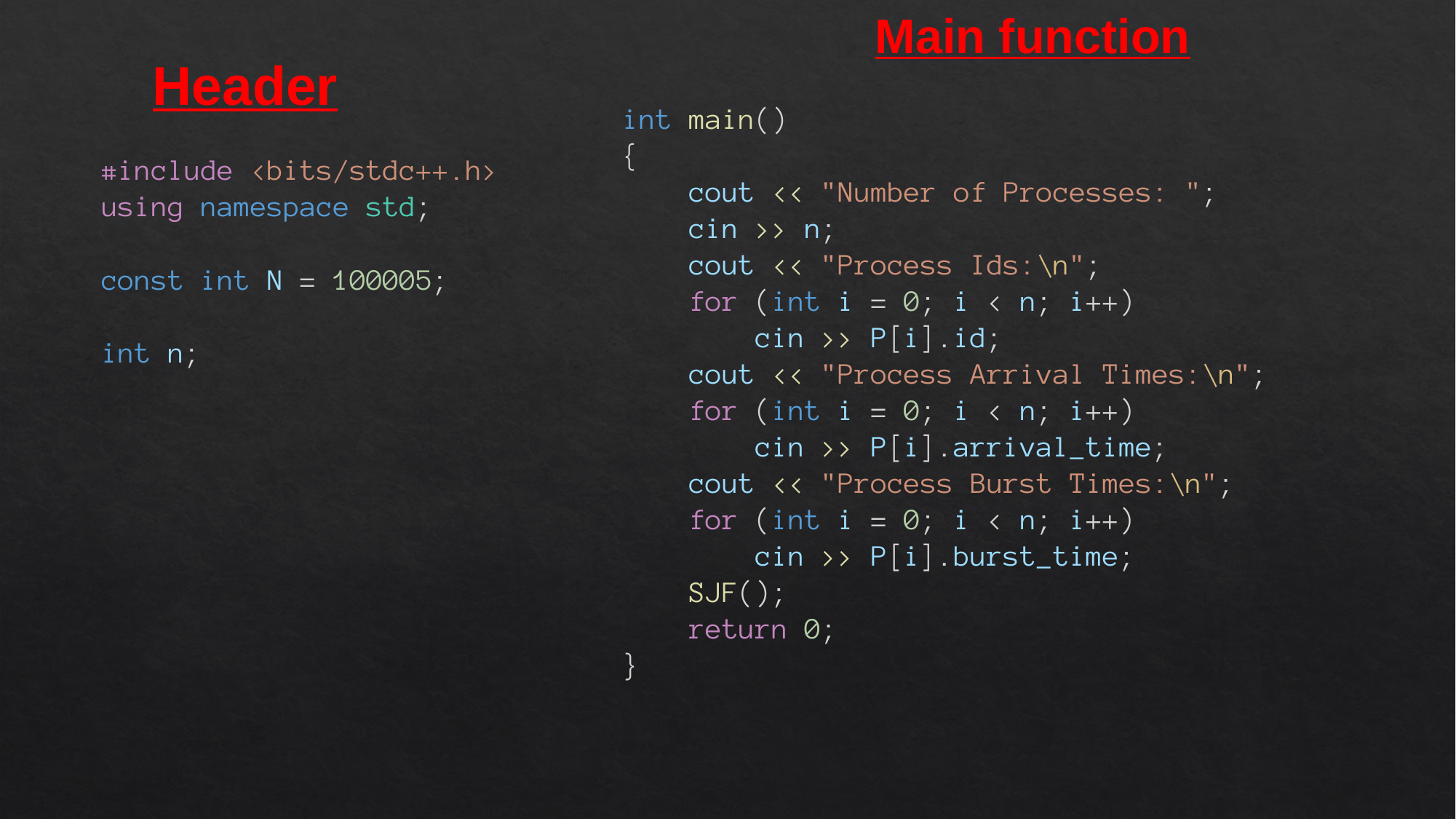

Main function
Header
int main()
{
    cout << "Number of Processes: ";
    cin >> n;
    cout << "Process Ids:\n";
    for (int i = 0; i < n; i++)
        cin >> P[i].id;
    cout << "Process Arrival Times:\n";
    for (int i = 0; i < n; i++)
        cin >> P[i].arrival_time;
    cout << "Process Burst Times:\n";
    for (int i = 0; i < n; i++)
        cin >> P[i].burst_time;
    SJF();
    return 0;
}

#include <bits/stdc++.h>
using namespace std;
const int N = 100005;
int n;